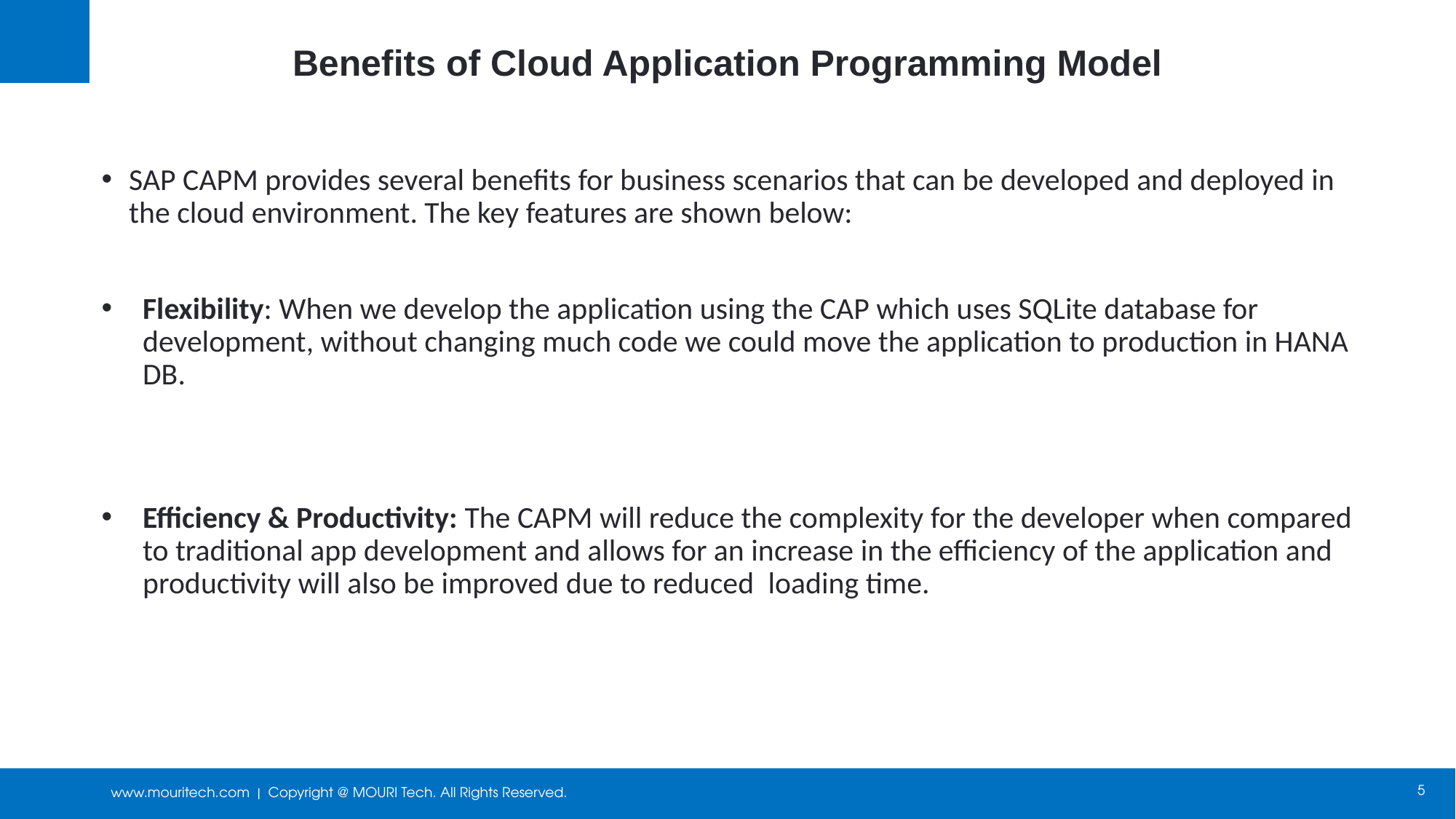

# Benefits of Cloud Application Programming Model
SAP CAPM provides several benefits for business scenarios that can be developed and deployed in the cloud environment. The key features are shown below:

Flexibility: When we develop the application using the CAP which uses SQLite database for development, without changing much code we could move the application to production in HANA DB.

Efficiency & Productivity: The CAPM will reduce the complexity for the developer when compared to traditional app development and allows for an increase in the efficiency of the application and productivity will also be improved due to reduced  loading time.